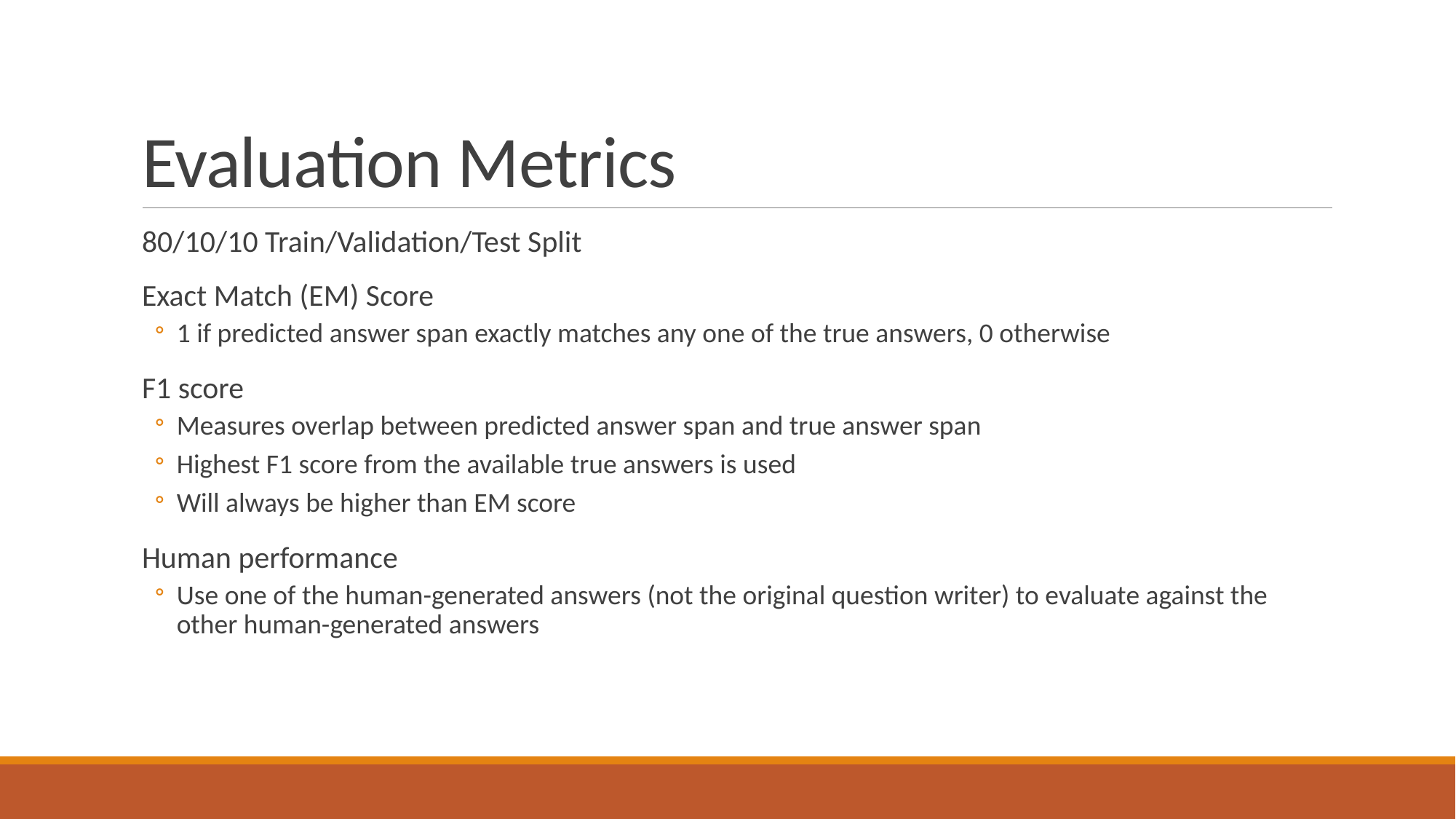

# Evaluation Metrics
80/10/10 Train/Validation/Test Split
Exact Match (EM) Score
1 if predicted answer span exactly matches any one of the true answers, 0 otherwise
F1 score
Measures overlap between predicted answer span and true answer span
Highest F1 score from the available true answers is used
Will always be higher than EM score
Human performance
Use one of the human-generated answers (not the original question writer) to evaluate against the other human-generated answers